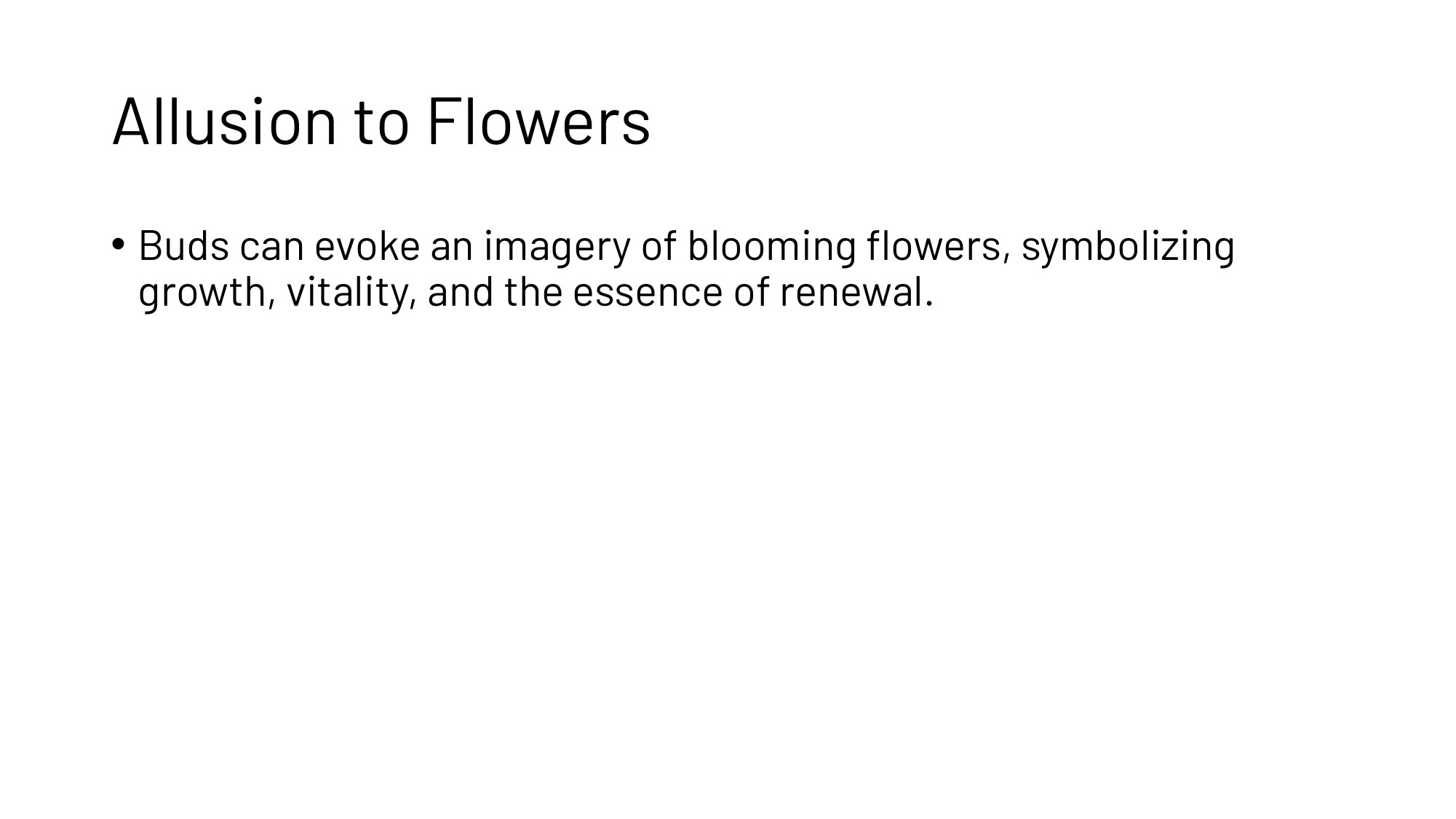

# Allusion to Flowers
Buds can evoke an imagery of blooming flowers, symbolizing growth, vitality, and the essence of renewal.